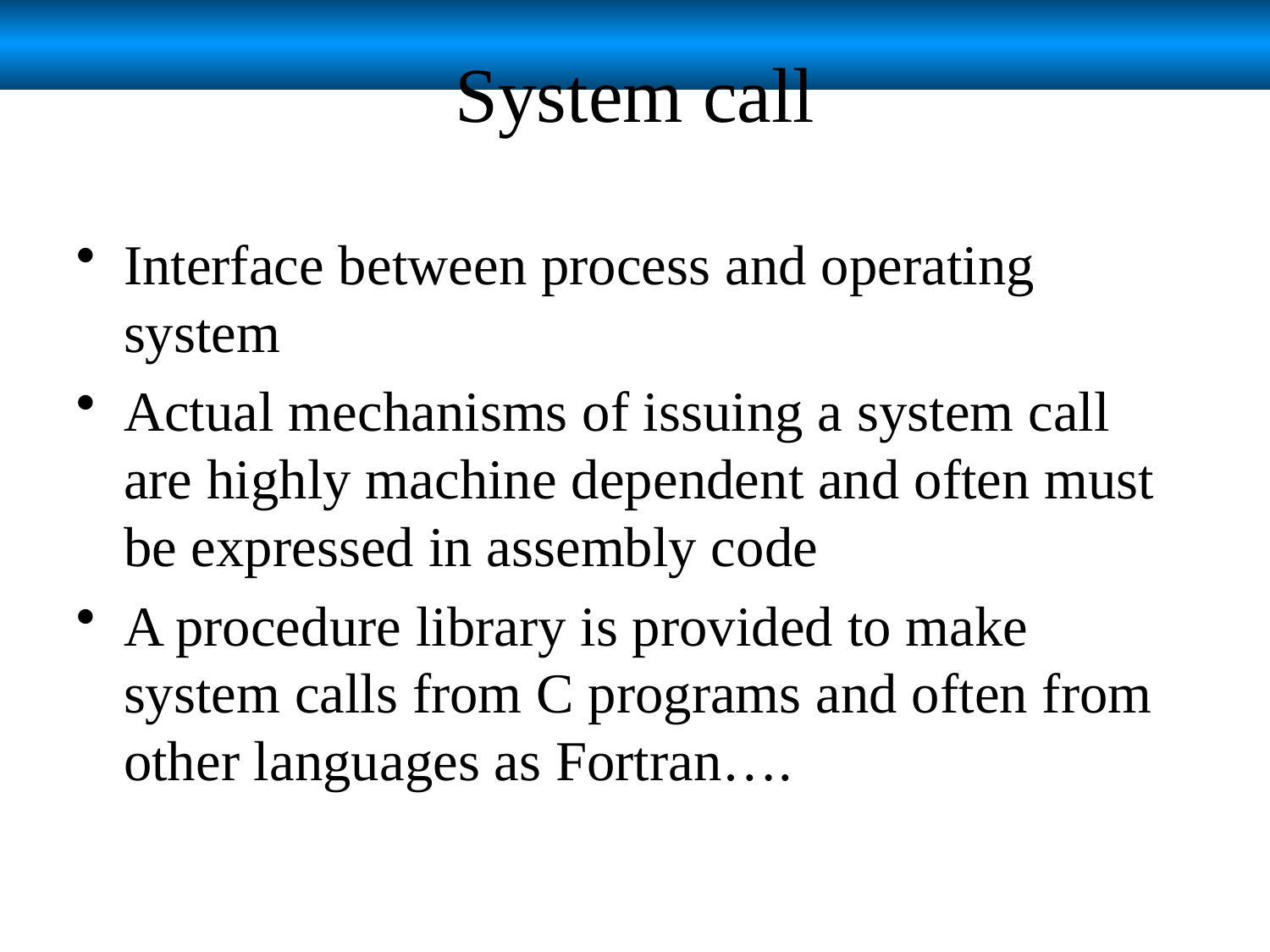

# System call
Interface between process and operating system
Actual mechanisms of issuing a system call are highly machine dependent and often must be expressed in assembly code
A procedure library is provided to make system calls from C programs and often from other languages as Fortran….